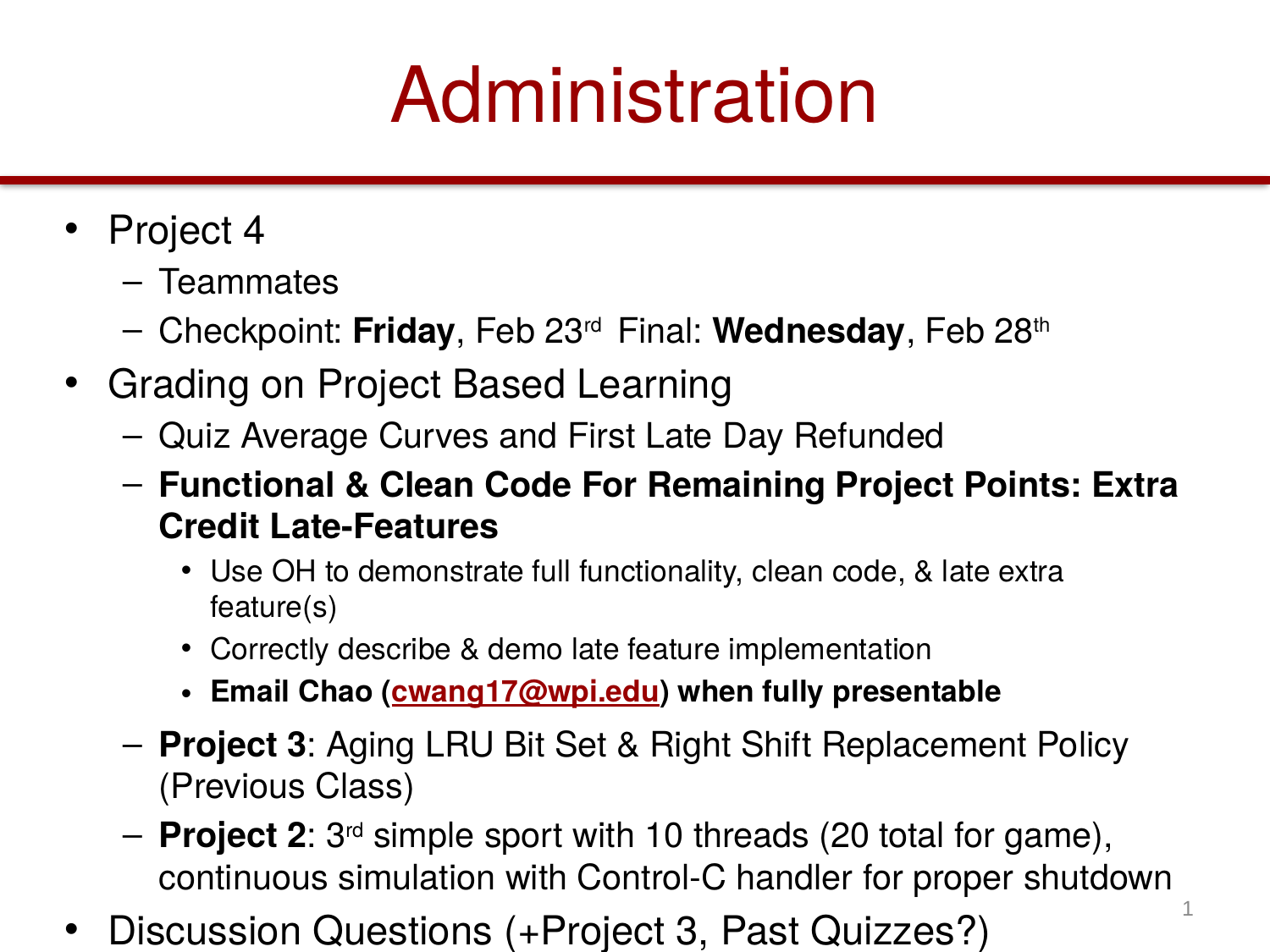

# Administration
Project 4
Teammates
Checkpoint: Friday, Feb 23rd  Final: Wednesday, Feb 28th
Grading on Project Based Learning
Quiz Average Curves and First Late Day Refunded
Functional & Clean Code For Remaining Project Points: Extra Credit Late-Features
Use OH to demonstrate full functionality, clean code, & late extra feature(s)
Correctly describe & demo late feature implementation
Email Chao (cwang17@wpi.edu) when fully presentable
Project 3: Aging LRU Bit Set & Right Shift Replacement Policy (Previous Class)
Project 2: 3rd simple sport with 10 threads (20 total for game), continuous simulation with Control-C handler for proper shutdown
Discussion Questions (+Project 3, Past Quizzes?)
1